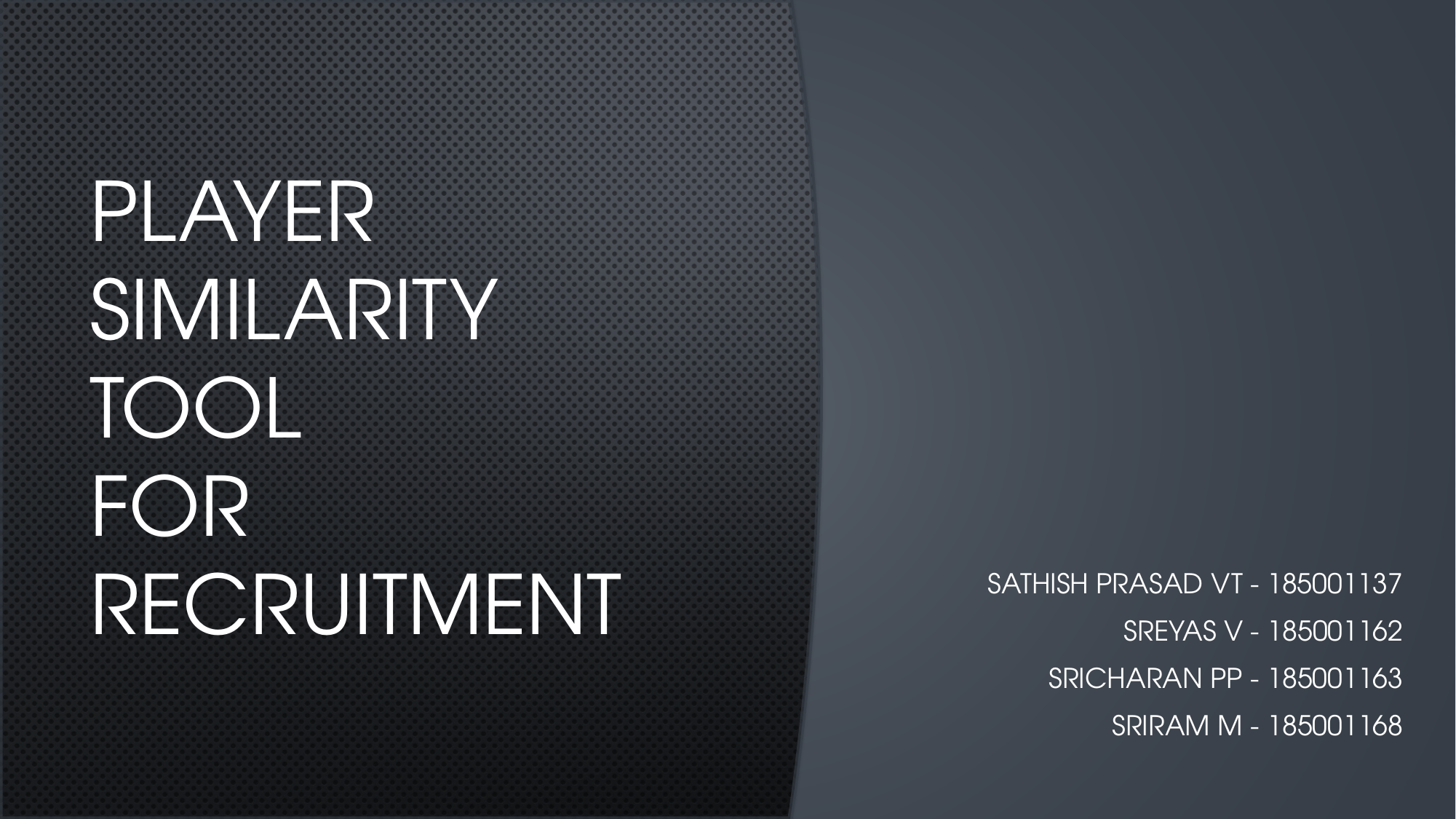

# Player similarity tool for recruitment
Sathish Prasad VT - 185001137
Sreyas V - 185001162
Sricharan PP - 185001163
Sriram M - 185001168